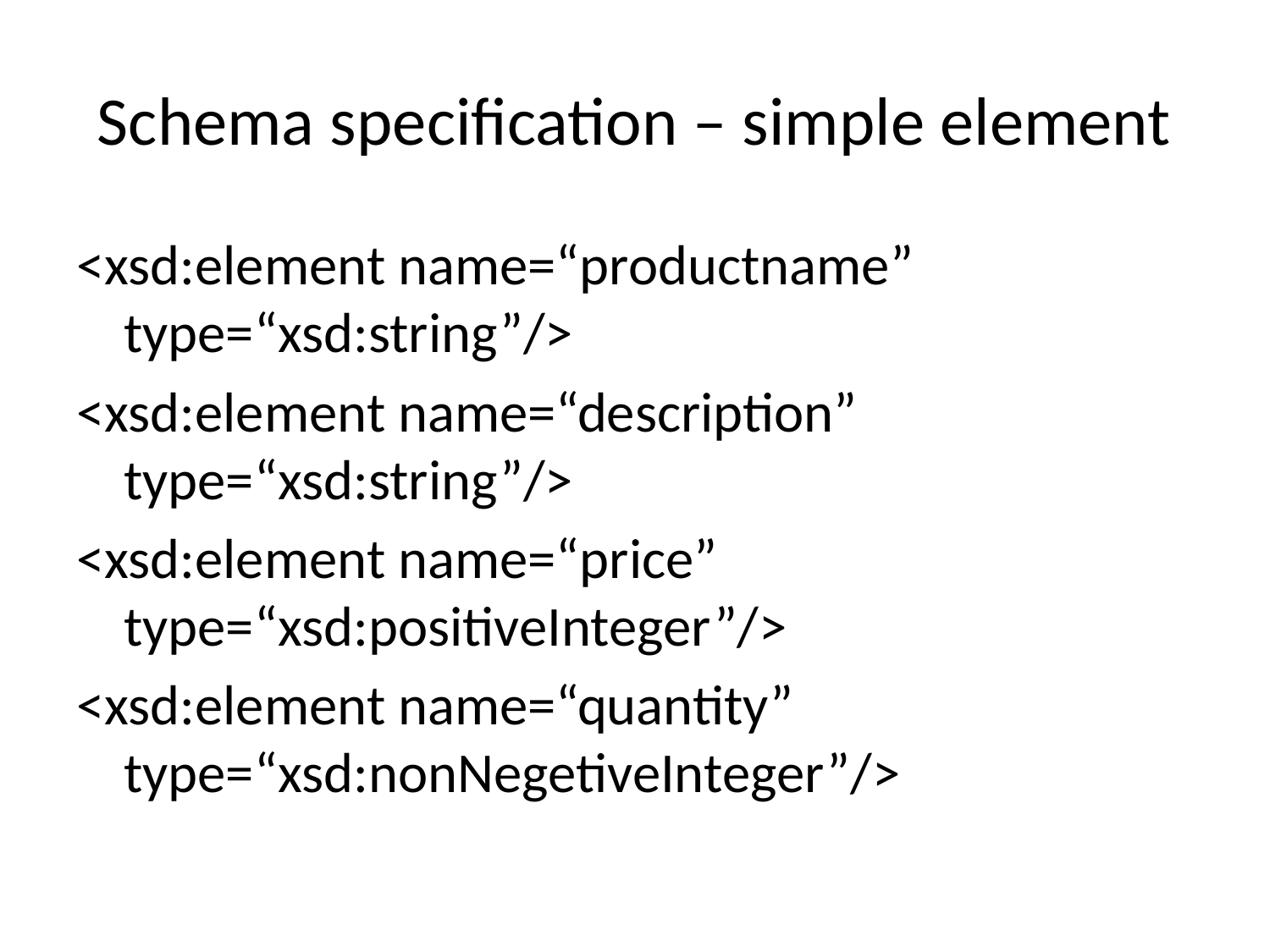

# Schema specification – simple element
<xsd:element name=“productname” type=“xsd:string”/>
<xsd:element name=“description” type=“xsd:string”/>
<xsd:element name=“price” type=“xsd:positiveInteger”/>
<xsd:element name=“quantity” type=“xsd:nonNegetiveInteger”/>